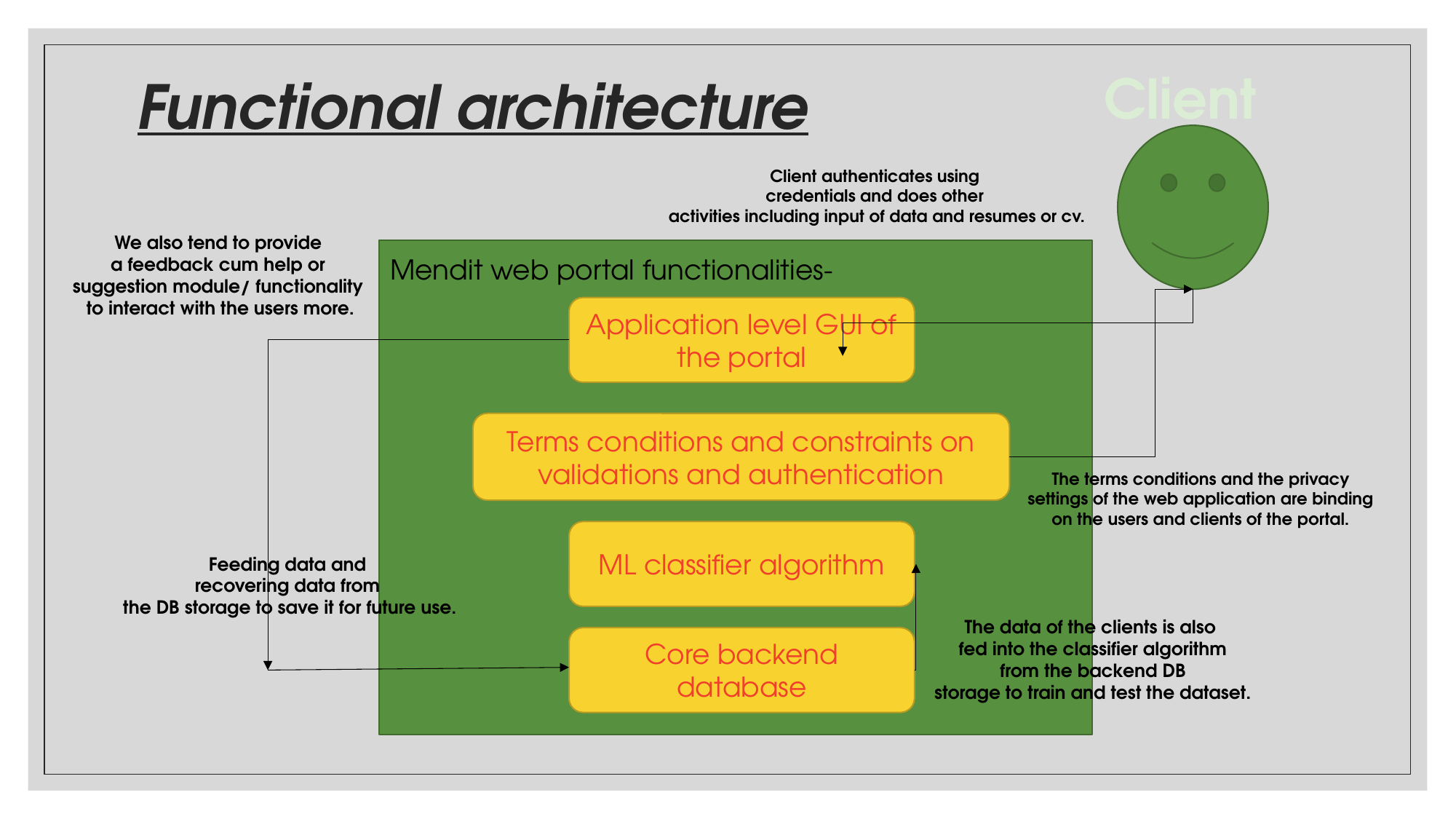

# Functional architecture
Client

Client authenticates using
credentials and does other
activities including input of data and resumes or cv.
We also tend to provide
a feedback cum help or
suggestion module/ functionality
to interact with the users more.

Mendit web portal functionalities-
Application level GUI of the portal
Terms conditions and constraints on validations and authentication
The terms conditions and the privacy
 settings of the web application are binding
on the users and clients of the portal.
ML classifier algorithm
Feeding data and
recovering data from
the DB storage to save it for future use.
The data of the clients is also
fed into the classifier algorithm
 from the backend DB
storage to train and test the dataset.
Core backend database